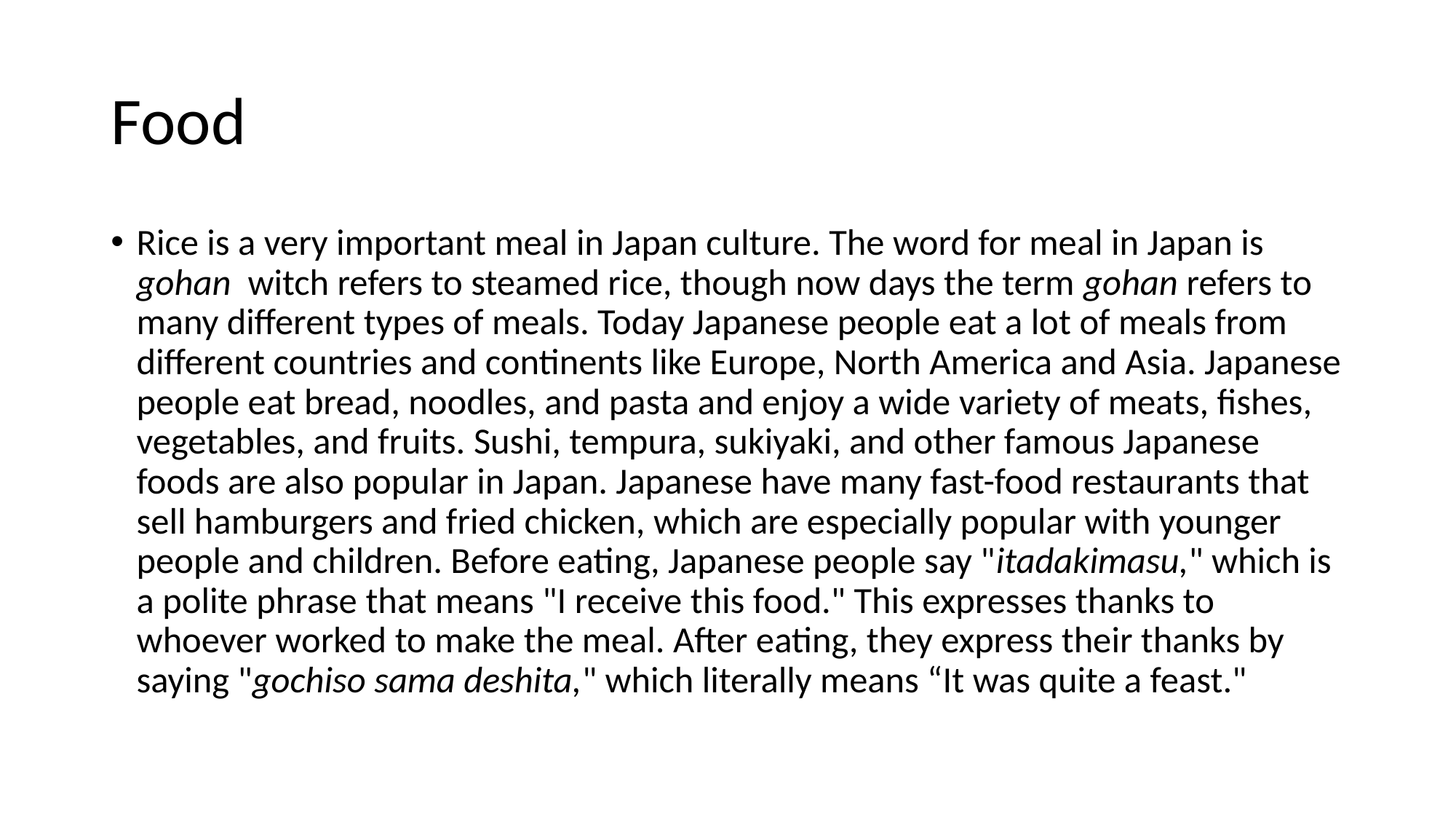

# Food
Rice is a very important meal in Japan culture. The word for meal in Japan is gohan  witch refers to steamed rice, though now days the term gohan refers to many different types of meals. Today Japanese people eat a lot of meals from different countries and continents like Europe, North America and Asia. Japanese people eat bread, noodles, and pasta and enjoy a wide variety of meats, fishes, vegetables, and fruits. Sushi, tempura, sukiyaki, and other famous Japanese foods are also popular in Japan. Japanese have many fast-food restaurants that sell hamburgers and fried chicken, which are especially popular with younger people and children. Before eating, Japanese people say "itadakimasu," which is a polite phrase that means "I receive this food." This expresses thanks to whoever worked to make the meal. After eating, they express their thanks by saying "gochiso sama deshita," which literally means “It was quite a feast."